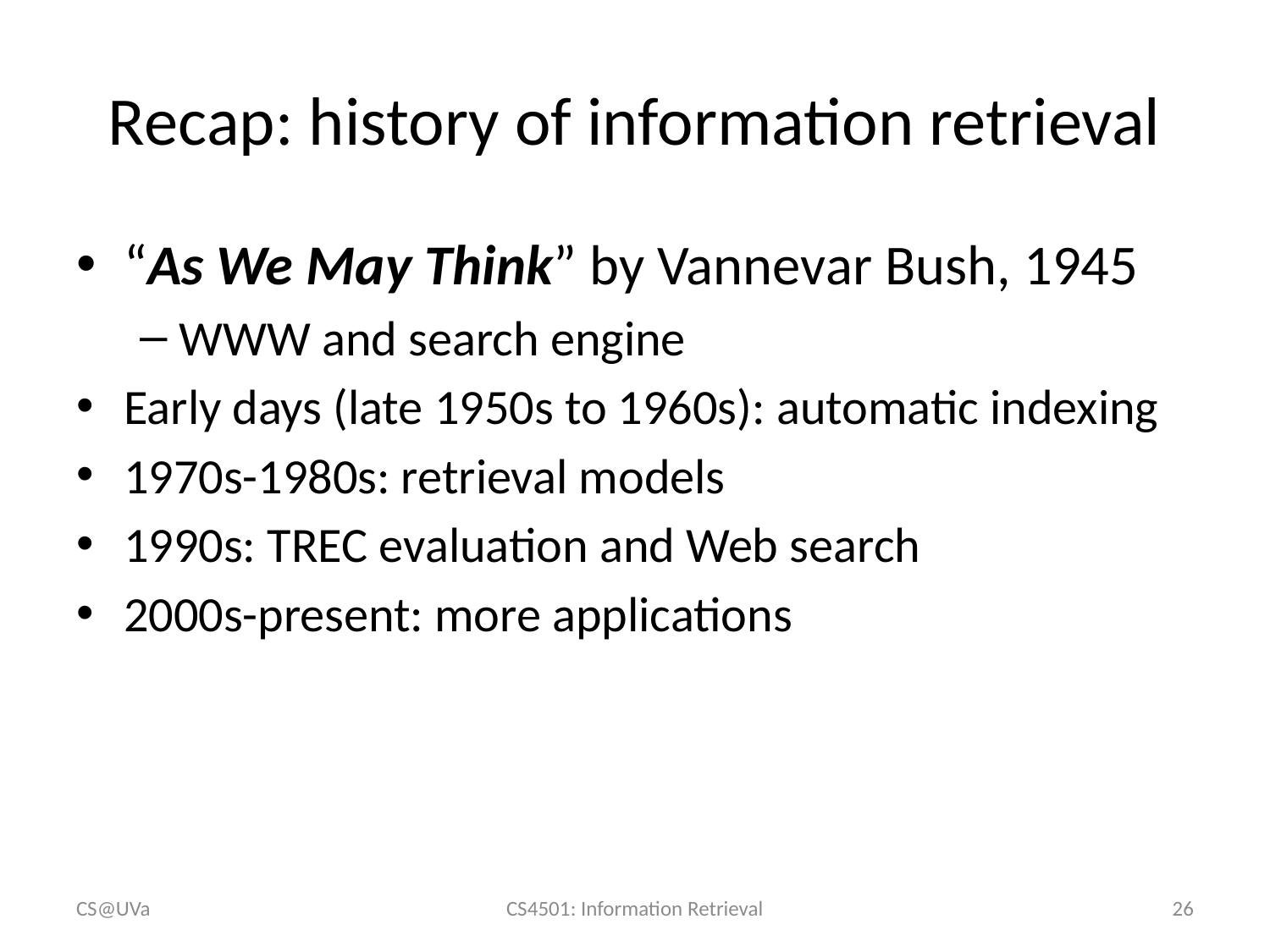

# Recap: history of information retrieval
“As We May Think” by Vannevar Bush, 1945
WWW and search engine
Early days (late 1950s to 1960s): automatic indexing
1970s-1980s: retrieval models
1990s: TREC evaluation and Web search
2000s-present: more applications

CS@UVa
CS4501: Information Retrieval
26